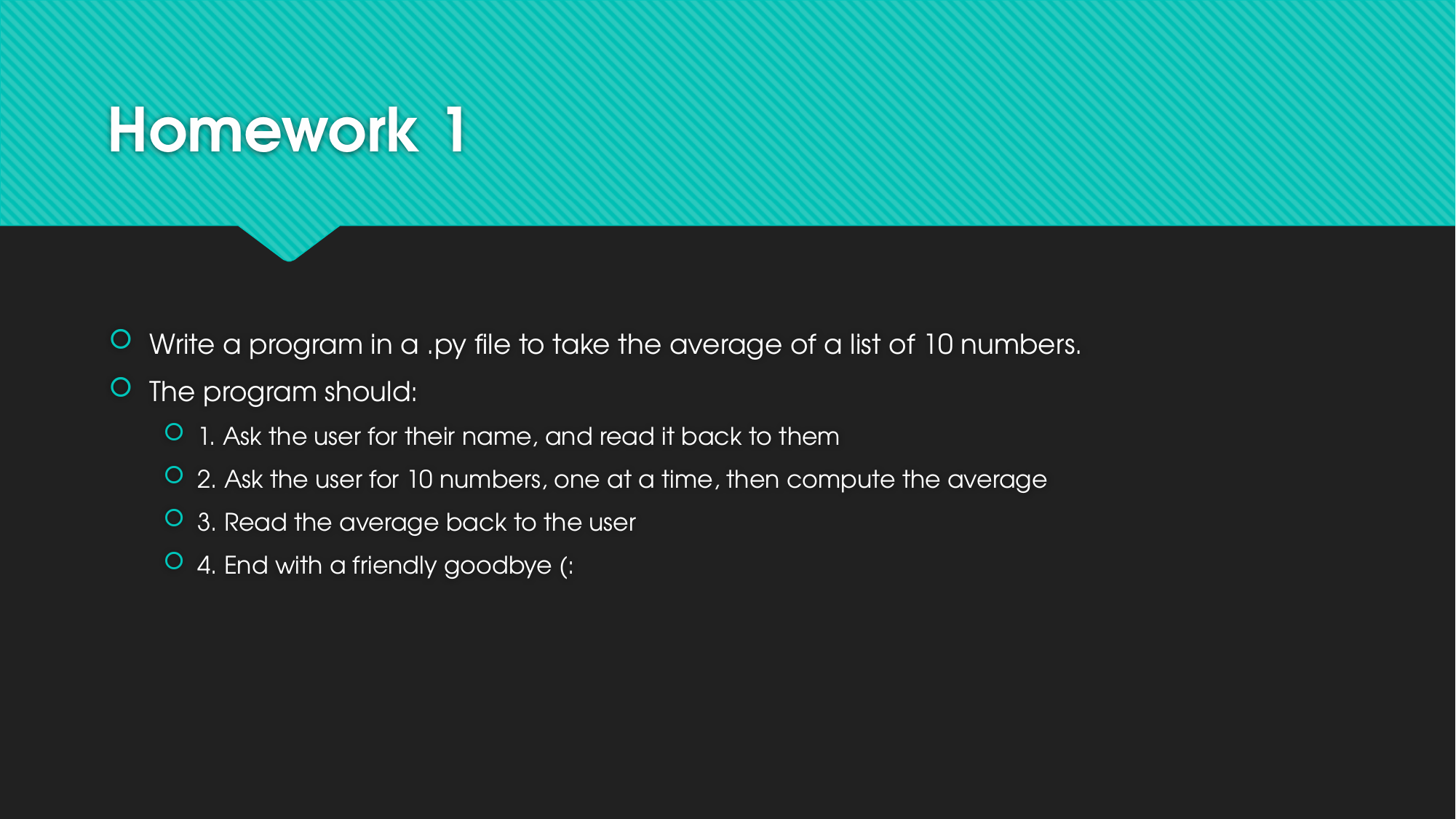

# Homework 1
Write a program in a .py file to take the average of a list of 10 numbers.
The program should:
1. Ask the user for their name, and read it back to them
2. Ask the user for 10 numbers, one at a time, then compute the average
3. Read the average back to the user
4. End with a friendly goodbye (: